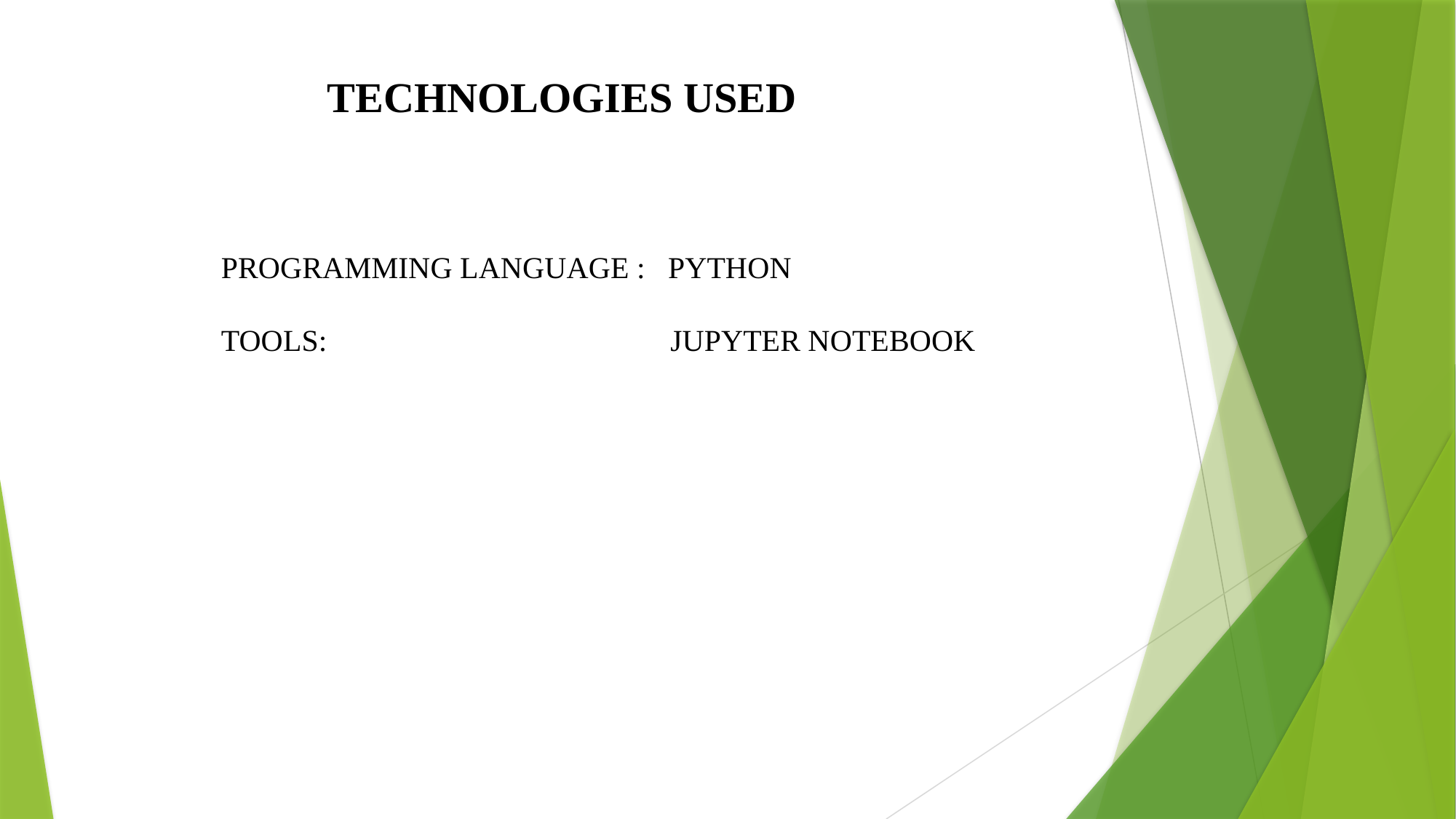

TECHNOLOGIES USED
PROGRAMMING LANGUAGE :   PYTHON

TOOLS:                                             JUPYTER NOTEBOOK